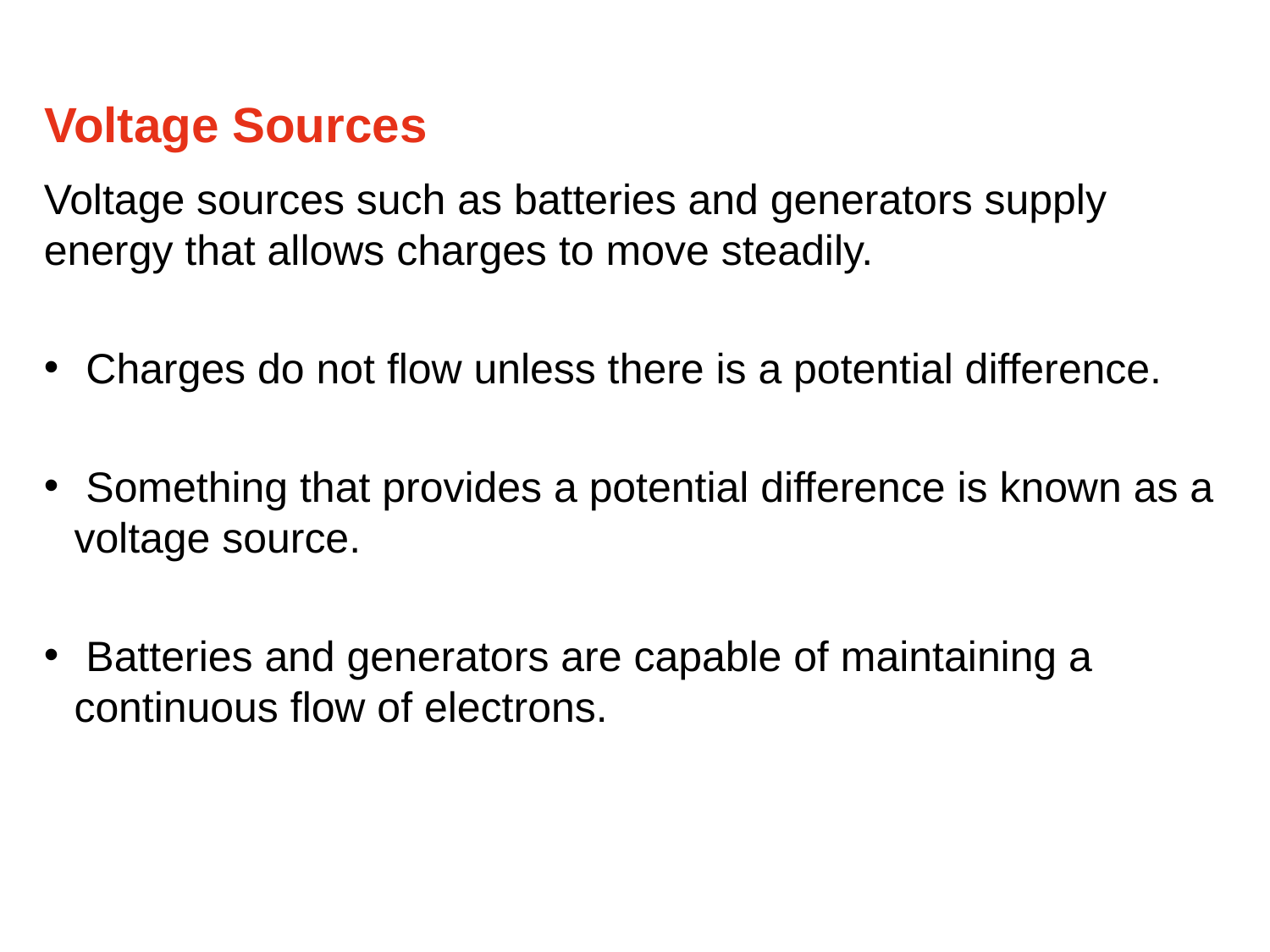

Voltage Sources
Voltage sources such as batteries and generators supply energy that allows charges to move steadily.

 Charges do not flow unless there is a potential difference.

 Something that provides a potential difference is known as a voltage source.

 Batteries and generators are capable of maintaining a continuous flow of electrons.